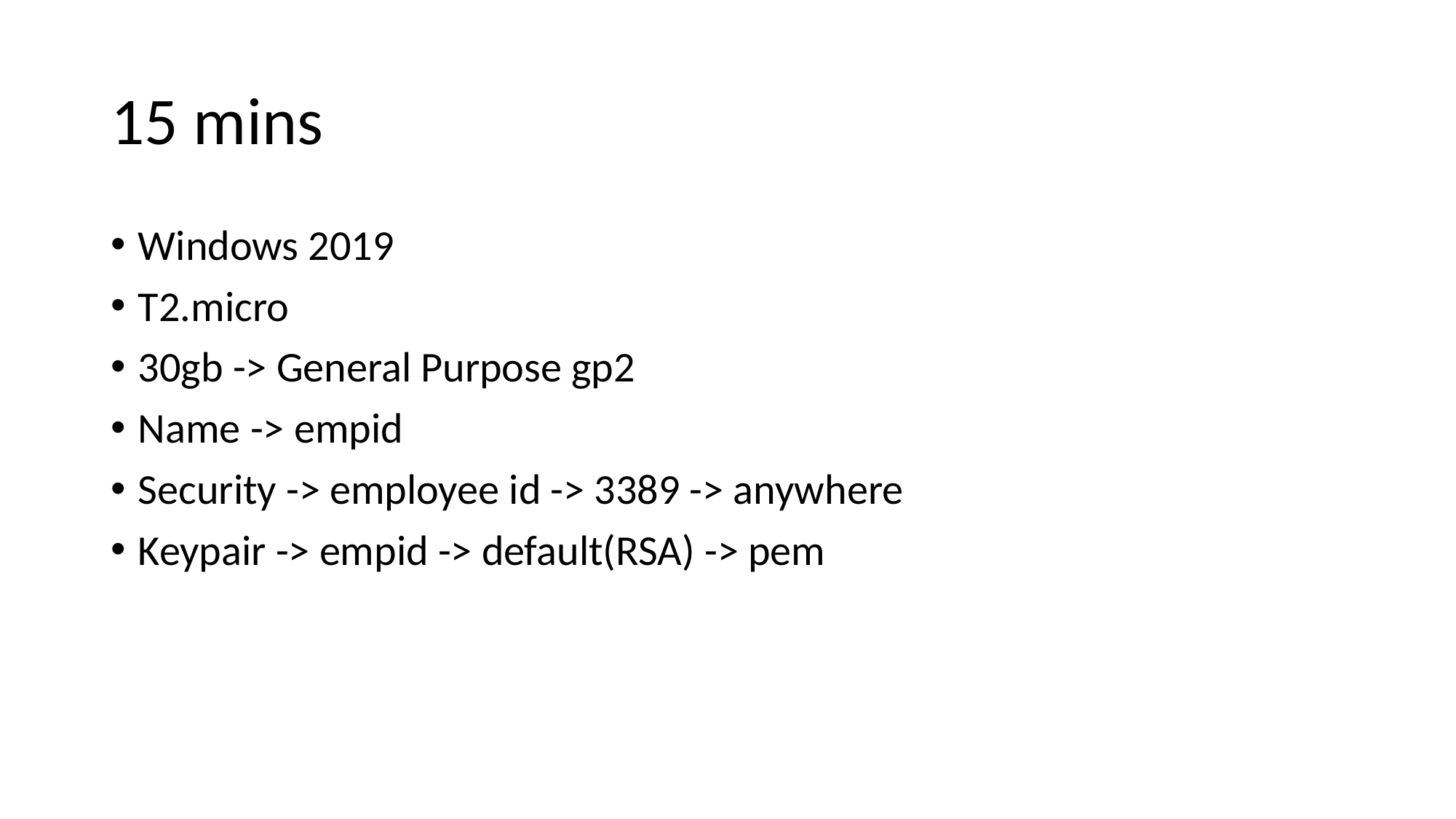

# 15 mins
Windows 2019
T2.micro
30gb -> General Purpose gp2
Name -> empid
Security -> employee id -> 3389 -> anywhere
Keypair -> empid -> default(RSA) -> pem